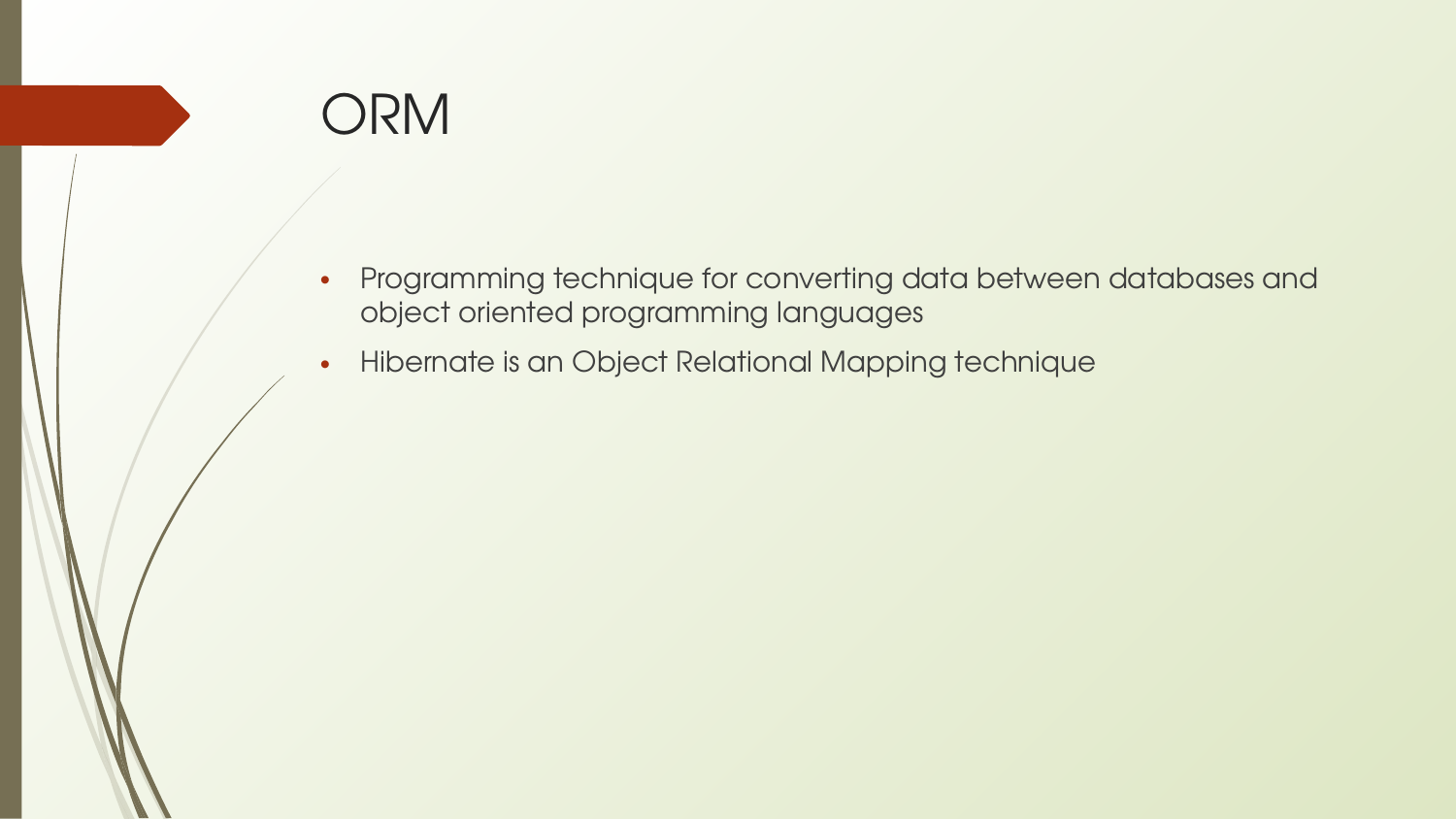

# ORM
Programming technique for converting data between databases and object oriented programming languages
Hibernate is an Object Relational Mapping technique